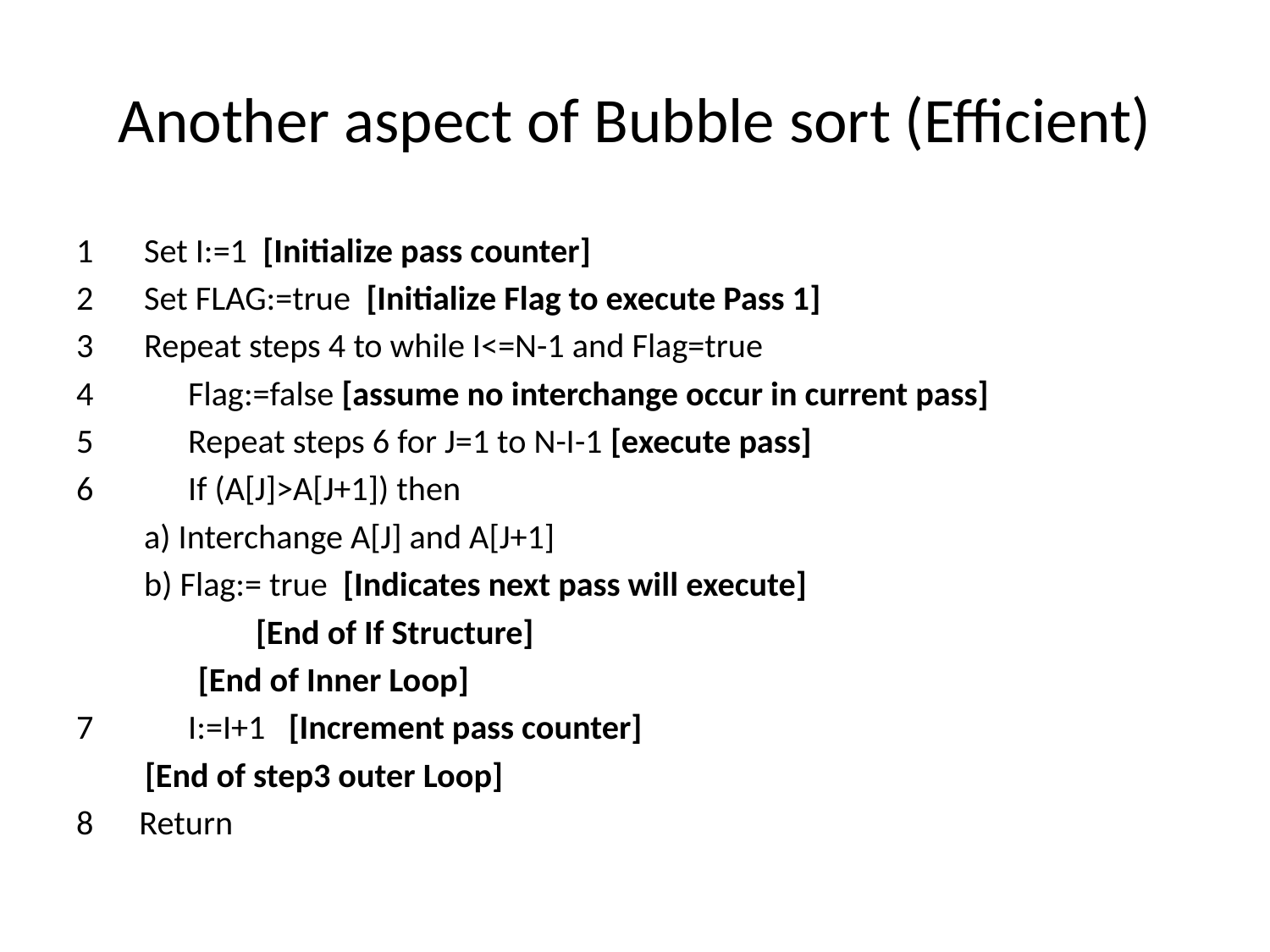

# Another aspect of Bubble sort (Efficient)
Set I:=1  [Initialize pass counter]
Set FLAG:=true  [Initialize Flag to execute Pass 1]
Repeat steps 4 to while I<=N-1 and Flag=true
4	Flag:=false [assume no interchange occur in current pass]
5	Repeat steps 6 for J=1 to N-I-1 [execute pass]
6		If (A[J]>A[J+1]) then
        				a) Interchange A[J] and A[J+1]
        				b) Flag:= true  [Indicates next pass will execute]
                  	[End of If Structure]
                [End of Inner Loop]
7	I:=I+1   [Increment pass counter]
         [End of step3 outer Loop]
8      Return